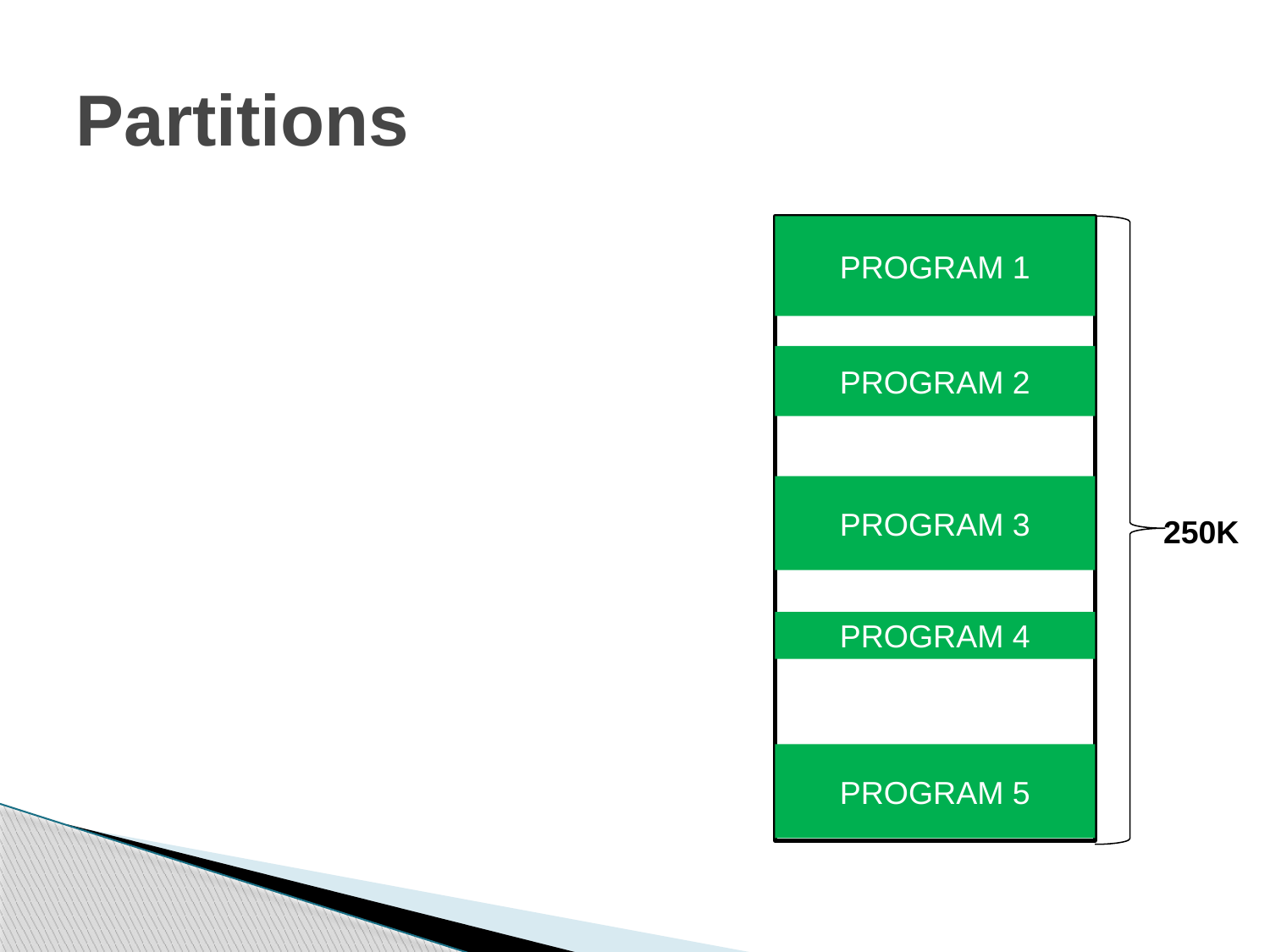

# Partitions

PROGRAM 1

PROGRAM 2
PROGRAM 3
250K
PROGRAM 4
PROGRAM 5